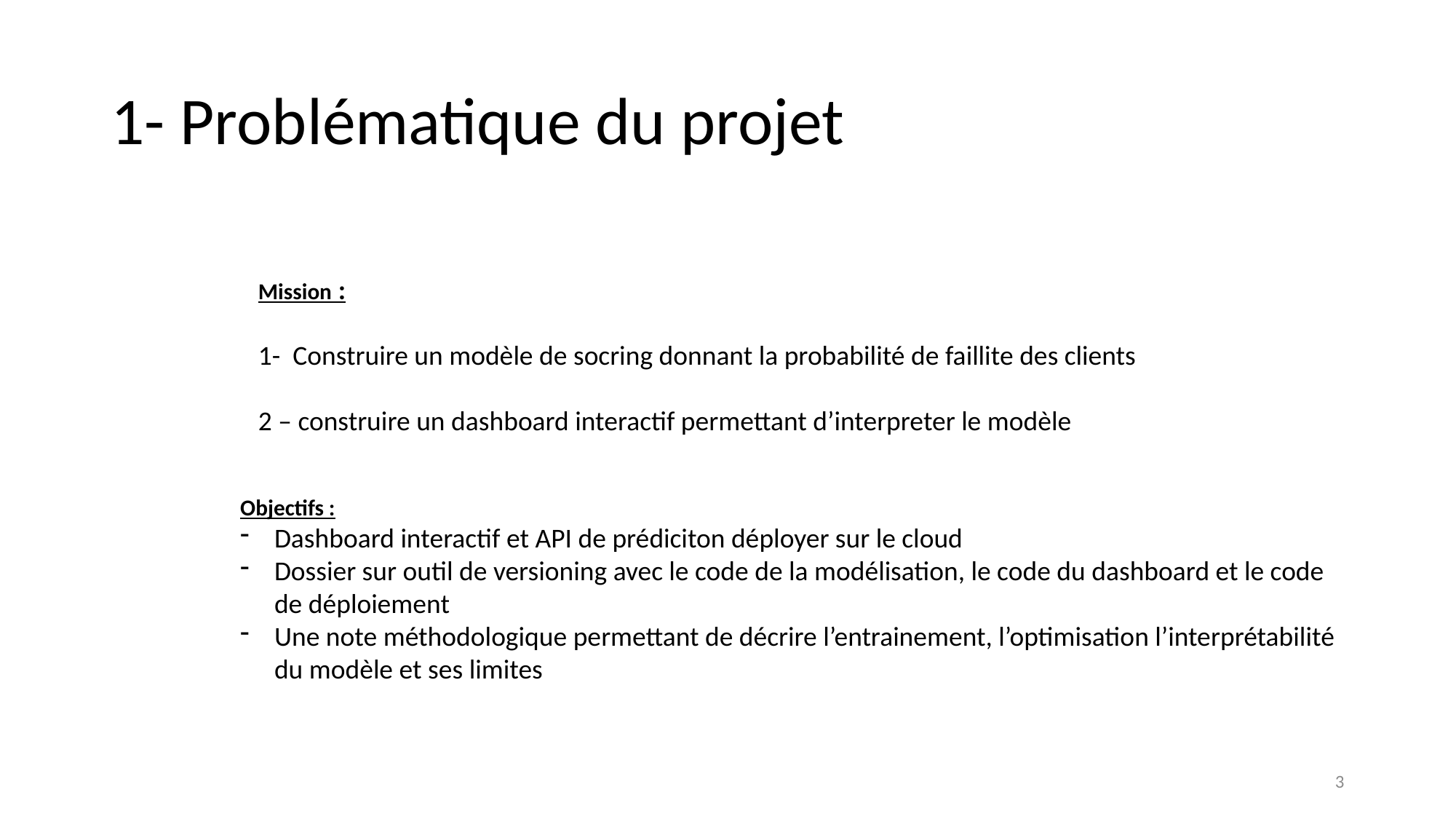

# 1- Problématique du projet
Mission :

1-  Construire un modèle de socring donnant la probabilité de faillite des clients

2 – construire un dashboard interactif permettant d’interpreter le modèle
Objectifs :
Dashboard interactif et API de prédiciton déployer sur le cloud
Dossier sur outil de versioning avec le code de la modélisation, le code du dashboard et le code de déploiement
Une note méthodologique permettant de décrire l’entrainement, l’optimisation l’interprétabilité du modèle et ses limites
3